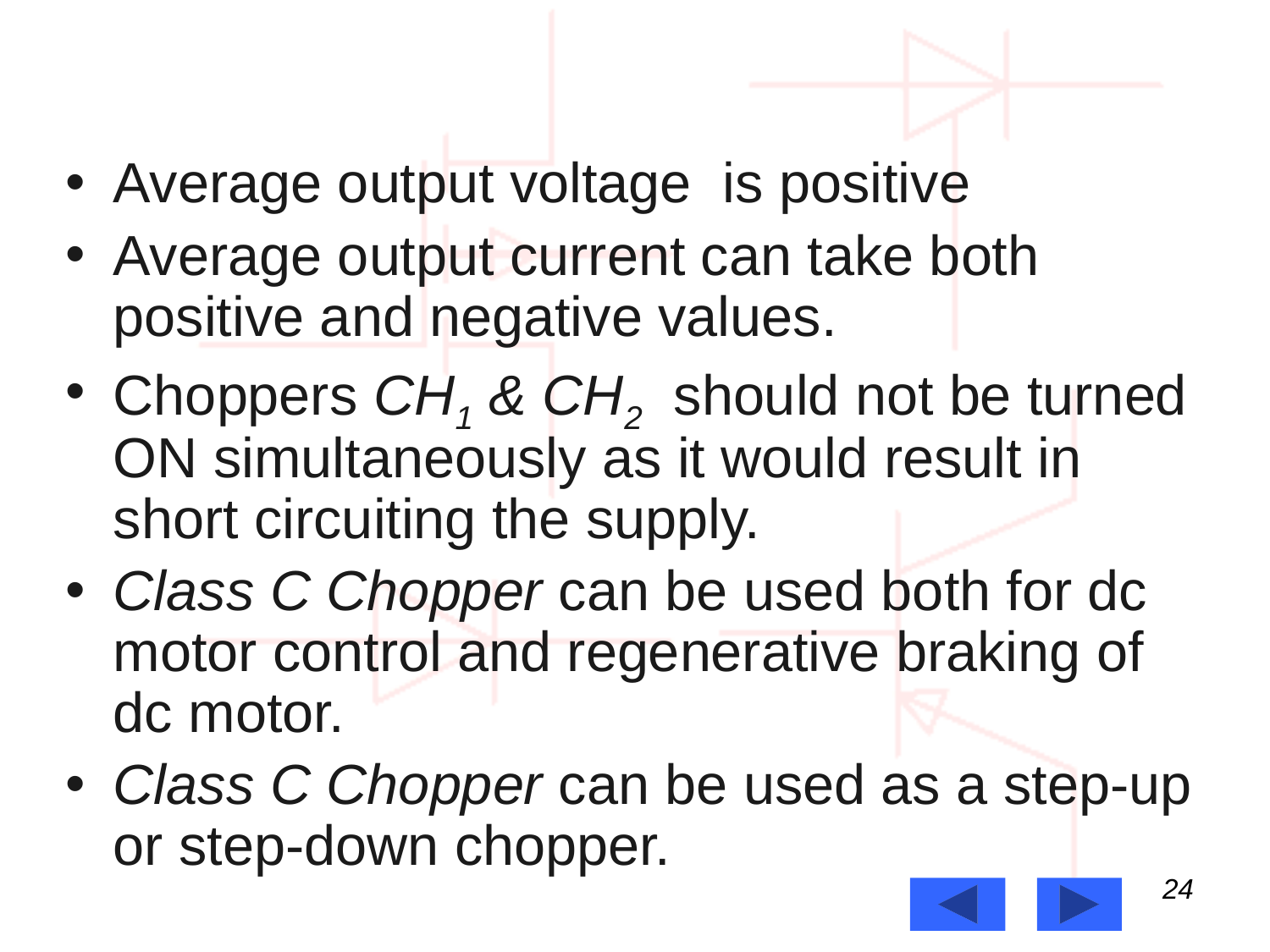

Average output voltage  is positive
Average output current can take both positive and negative values.
Choppers CH1 & CH2  should not be turned ON simultaneously as it would result in short circuiting the supply.
Class C Chopper can be used both for dc motor control and regenerative braking of dc motor.
Class C Chopper can be used as a step-up or step-down chopper.
24